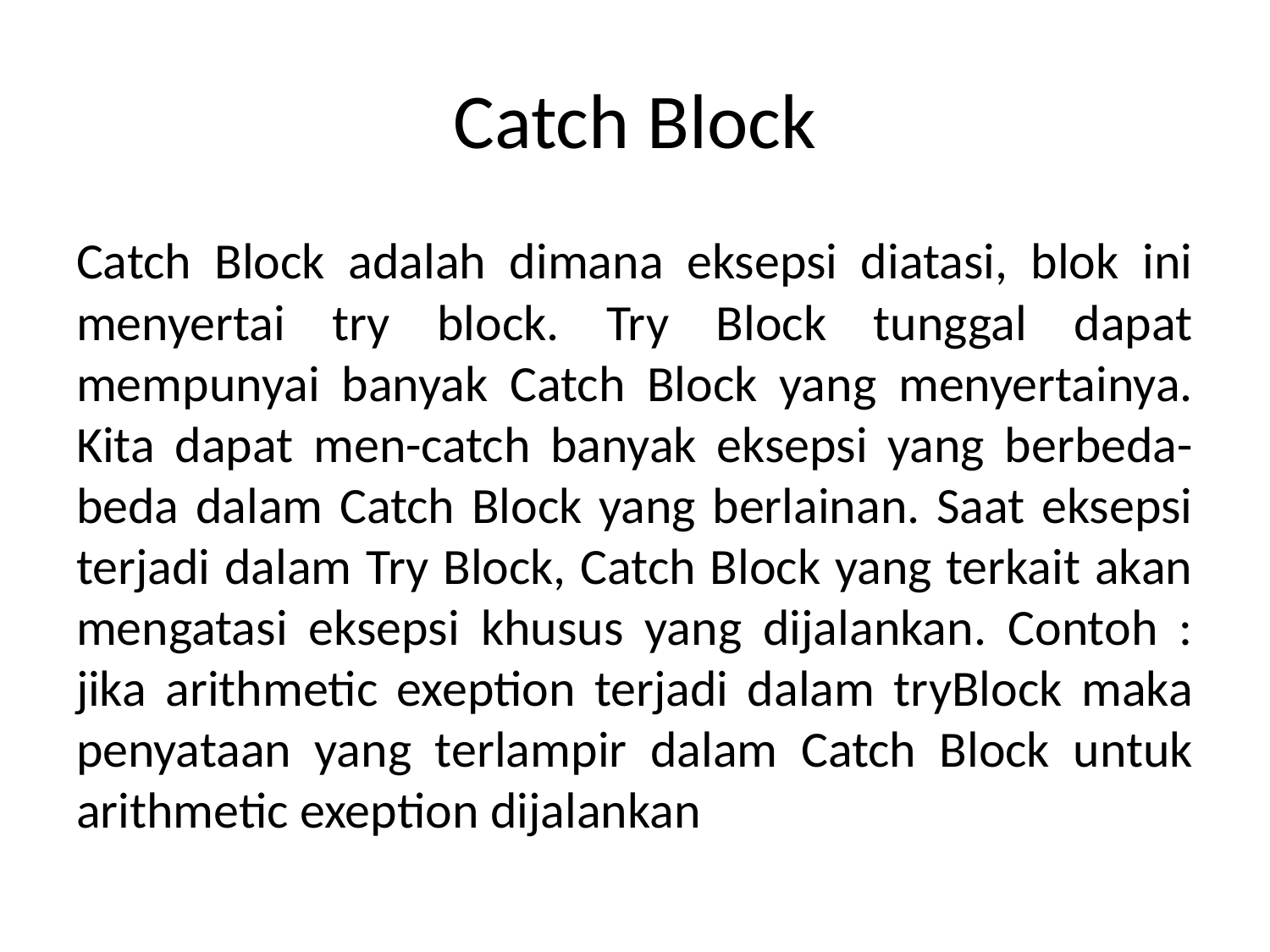

# Catch Block
Catch Block adalah dimana eksepsi diatasi, blok ini menyertai try block. Try Block tunggal dapat mempunyai banyak Catch Block yang menyertainya. Kita dapat men-catch banyak eksepsi yang berbeda-beda dalam Catch Block yang berlainan. Saat eksepsi terjadi dalam Try Block, Catch Block yang terkait akan mengatasi eksepsi khusus yang dijalankan. Contoh : jika arithmetic exeption terjadi dalam tryBlock maka penyataan yang terlampir dalam Catch Block untuk arithmetic exeption dijalankan